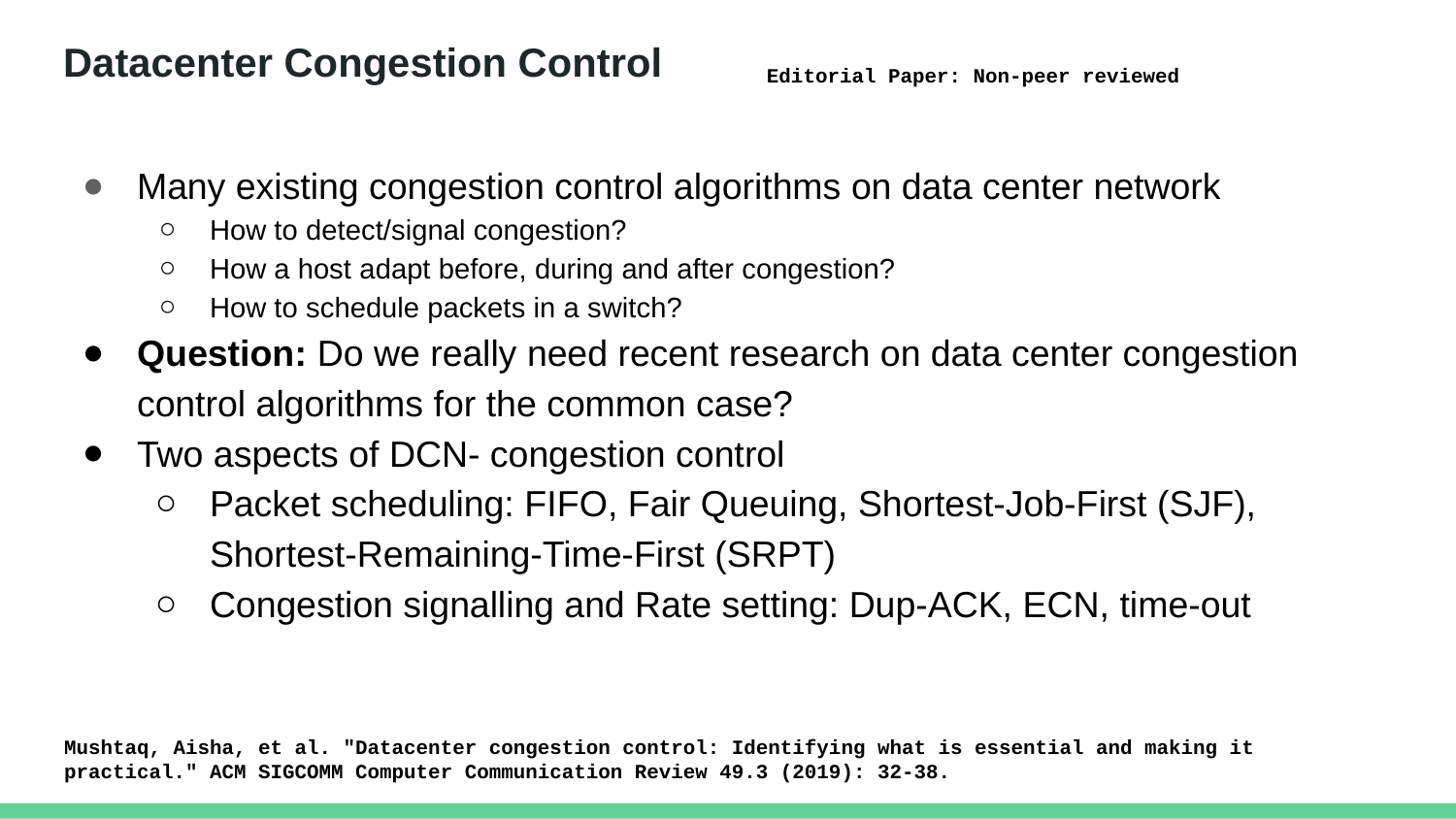

# Datacenter Congestion Control
Editorial Paper: Non-peer reviewed
Many existing congestion control algorithms on data center network
How to detect/signal congestion?
How a host adapt before, during and after congestion?
How to schedule packets in a switch?
Question: Do we really need recent research on data center congestion control algorithms for the common case?
Two aspects of DCN- congestion control
Packet scheduling: FIFO, Fair Queuing, Shortest-Job-First (SJF), Shortest-Remaining-Time-First (SRPT)
Congestion signalling and Rate setting: Dup-ACK, ECN, time-out

Mushtaq, Aisha, et al. "Datacenter congestion control: Identifying what is essential and making it practical." ACM SIGCOMM Computer Communication Review 49.3 (2019): 32-38.